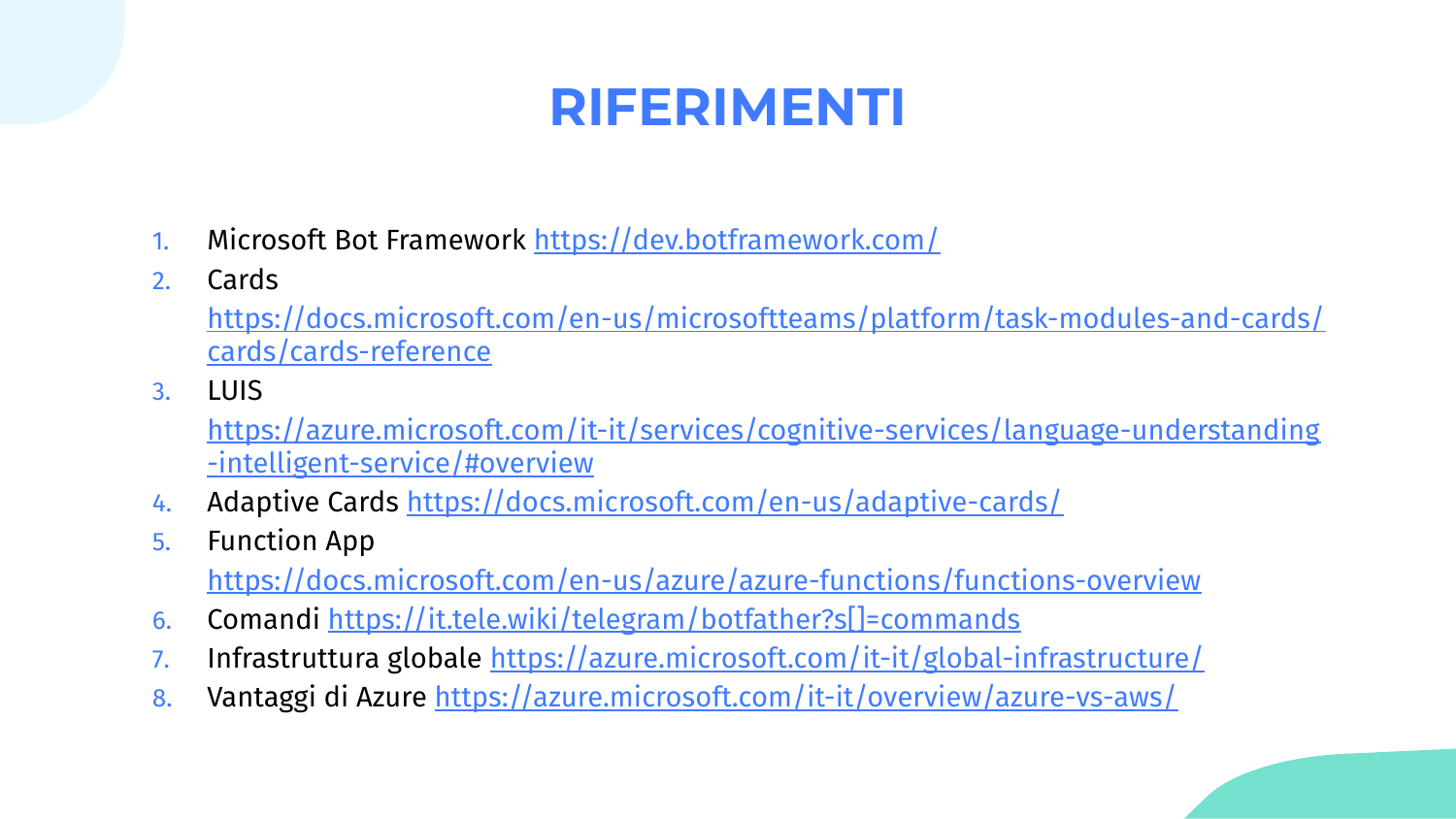

# RIFERIMENTI
Microsoft Bot Framework https://dev.botframework.com/
Cards https://docs.microsoft.com/en-us/microsoftteams/platform/task-modules-and-cards/cards/cards-reference
LUIS https://azure.microsoft.com/it-it/services/cognitive-services/language-understanding-intelligent-service/#overview
Adaptive Cards https://docs.microsoft.com/en-us/adaptive-cards/
Function App https://docs.microsoft.com/en-us/azure/azure-functions/functions-overview
Comandi https://it.tele.wiki/telegram/botfather?s[]=commands
Infrastruttura globale https://azure.microsoft.com/it-it/global-infrastructure/
Vantaggi di Azure https://azure.microsoft.com/it-it/overview/azure-vs-aws/